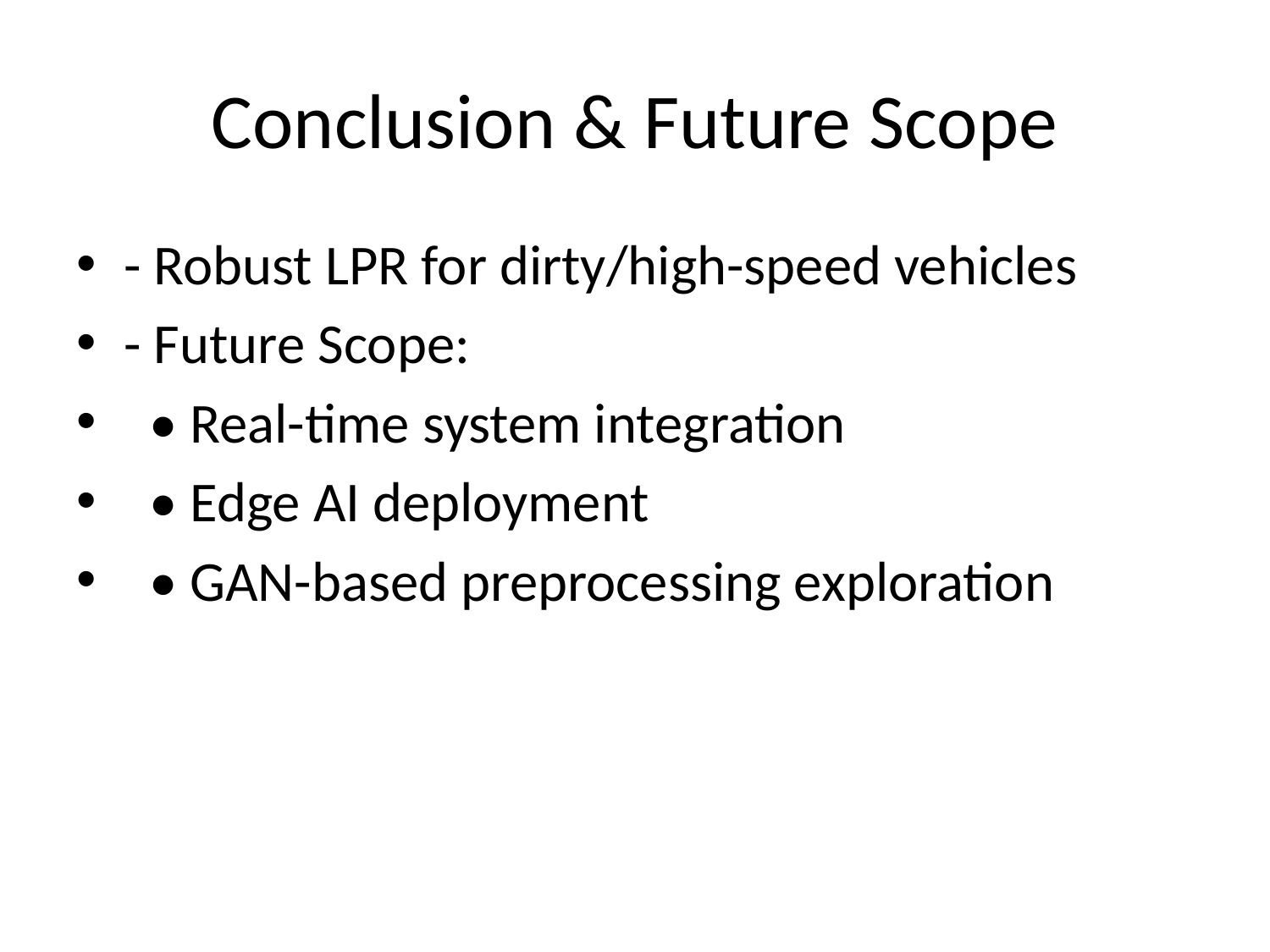

# Conclusion & Future Scope
- Robust LPR for dirty/high-speed vehicles
- Future Scope:
  • Real-time system integration
  • Edge AI deployment
  • GAN-based preprocessing exploration